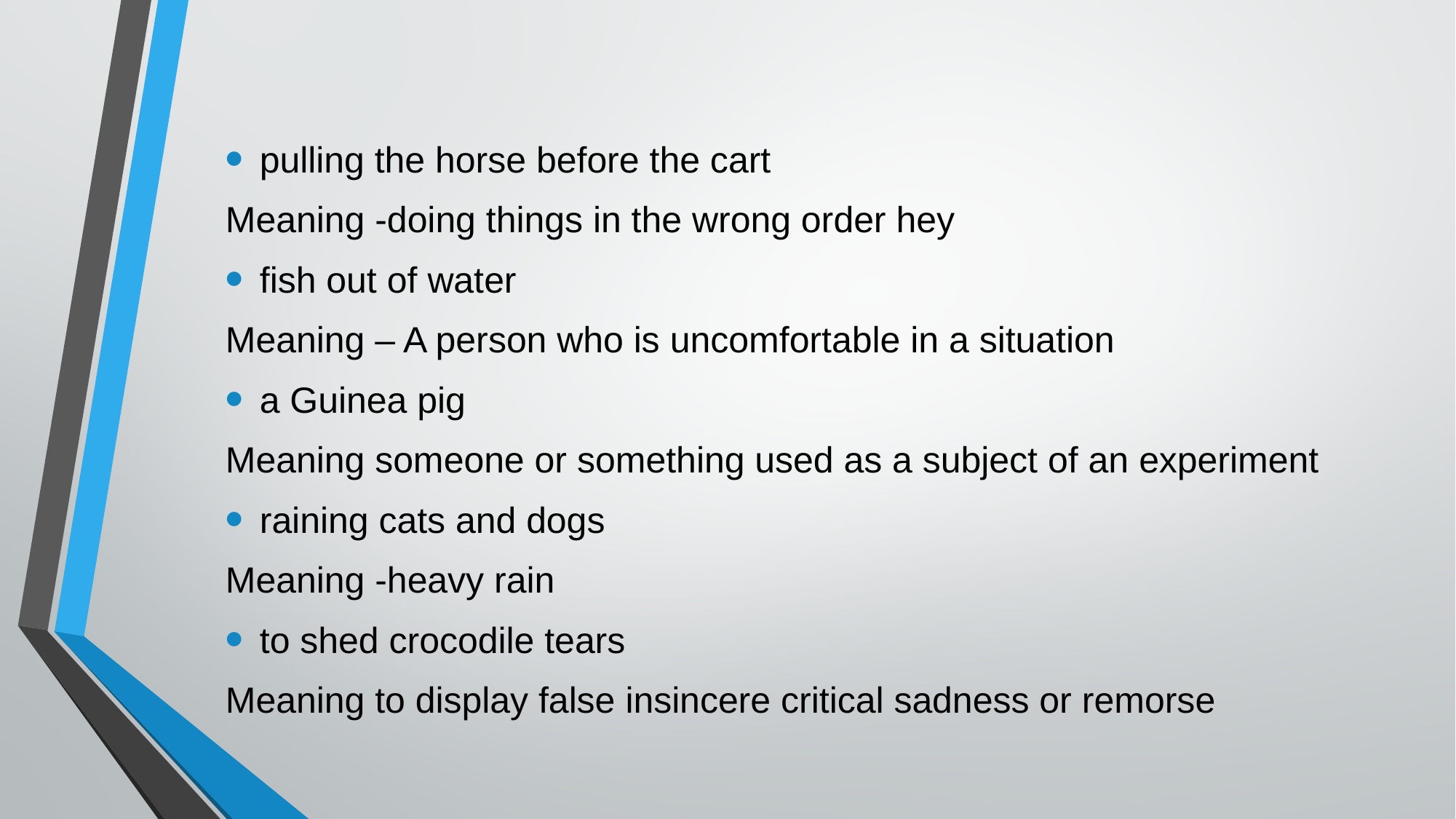

pulling the horse before the cart
Meaning -doing things in the wrong order hey
fish out of water
Meaning – A person who is uncomfortable in a situation
a Guinea pig
Meaning someone or something used as a subject of an experiment
raining cats and dogs
Meaning -heavy rain
to shed crocodile tears
Meaning to display false insincere critical sadness or remorse